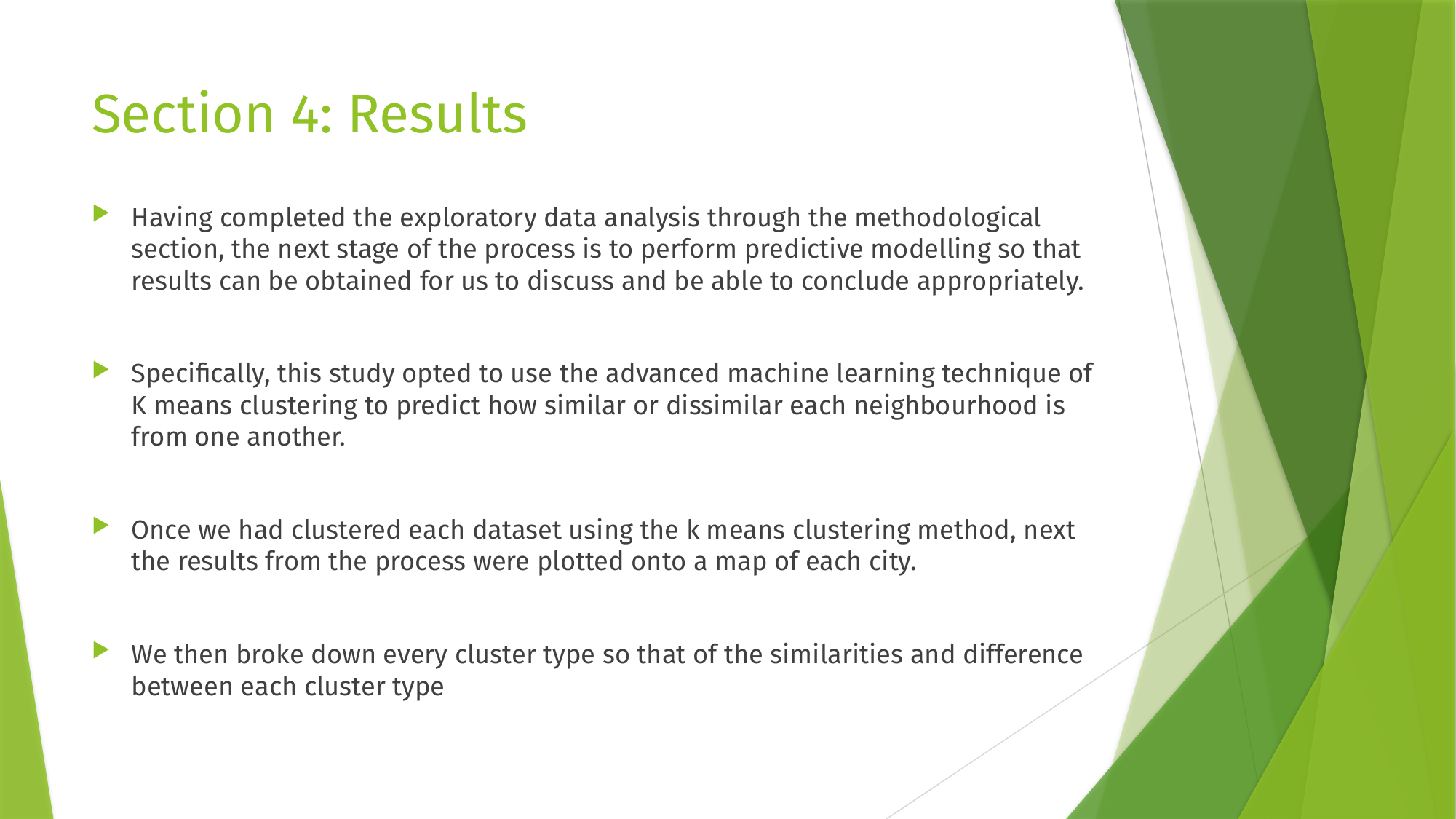

# Section 4: Results
Having completed the exploratory data analysis through the methodological section, the next stage of the process is to perform predictive modelling so that results can be obtained for us to discuss and be able to conclude appropriately.

Specifically, this study opted to use the advanced machine learning technique of K means clustering to predict how similar or dissimilar each neighbourhood is from one another.

Once we had clustered each dataset using the k means clustering method, next the results from the process were plotted onto a map of each city.

We then broke down every cluster type so that of the similarities and difference between each cluster type